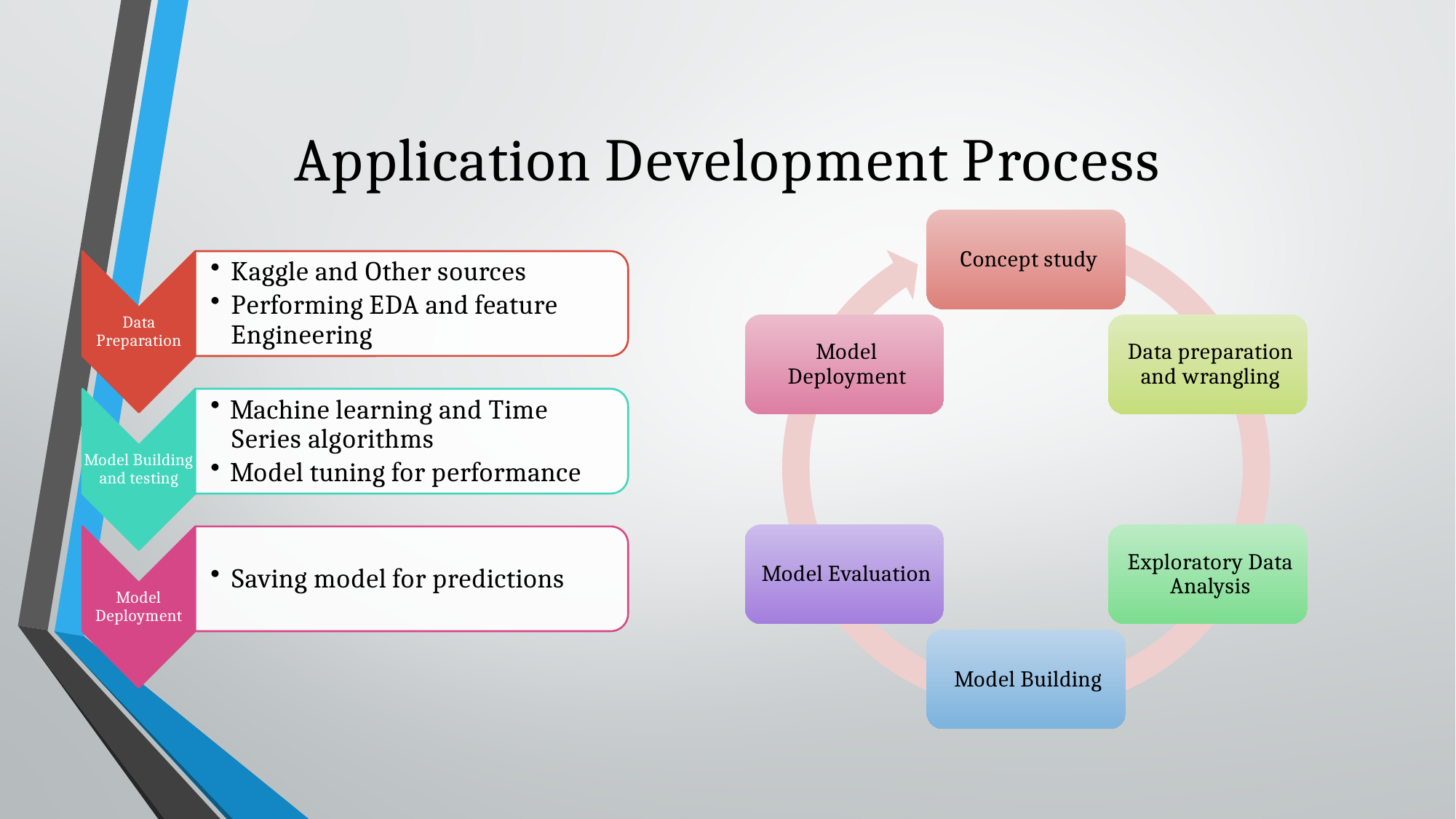

# Application Development Process
Concept study
Data preparation and wrangling
Exploratory Data Analysis
Model Building
Model Evaluation
Model Deployment
Data Preparation
Kaggle and Other sources
Performing EDA and feature Engineering
Model Building and testing
Machine learning and Time Series algorithms
Model tuning for performance
Model Deployment
Saving model for predictions